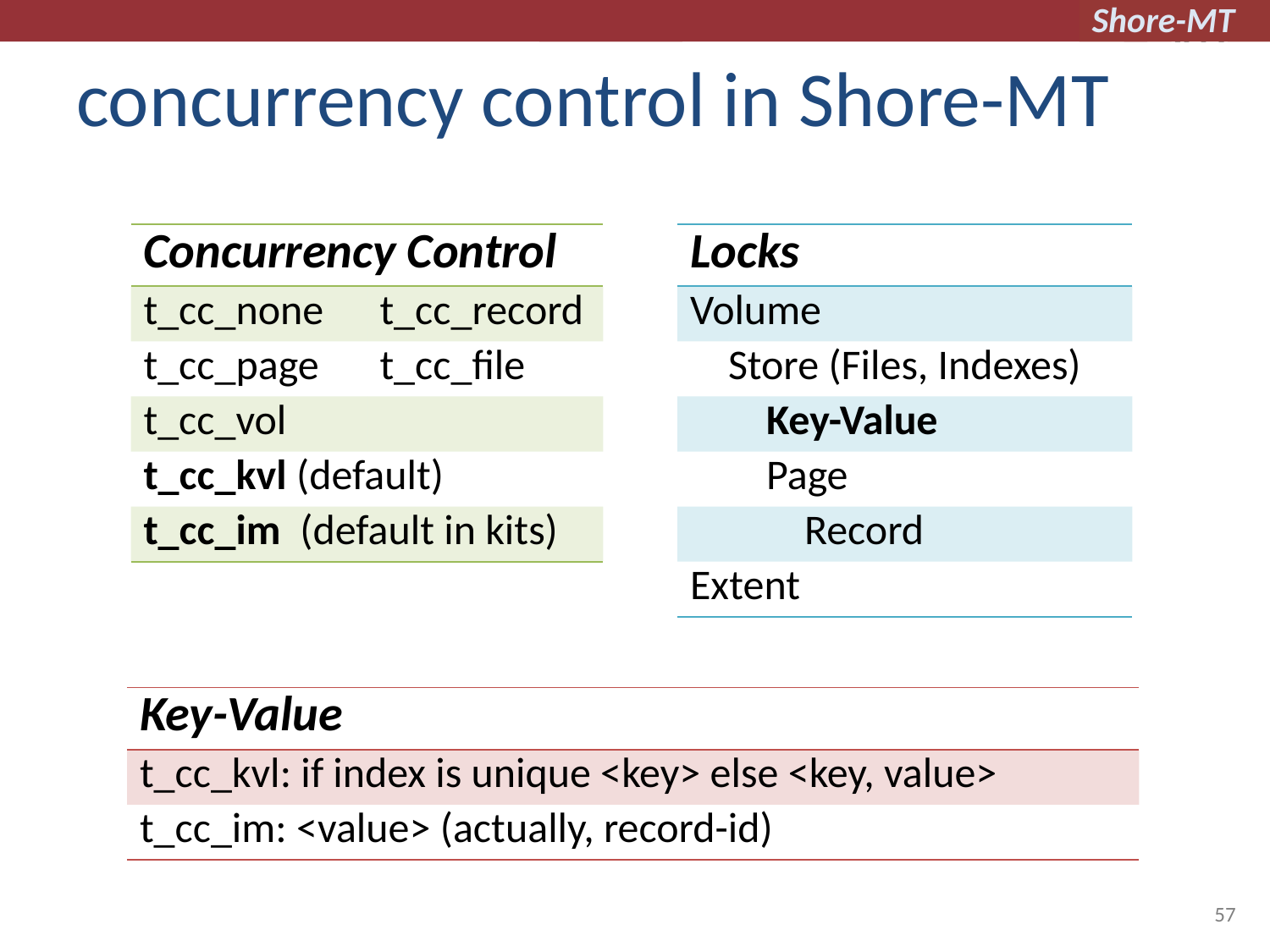

# concurrency control in Shore-MT
| Concurrency Control |  |
| --- | --- |
| t\_cc\_none | t\_cc\_record |
| t\_cc\_page | t\_cc\_file |
| t\_cc\_vol |  |
| t\_cc\_kvl (default) |  |
| t\_cc\_im (default in kits) |  |
| Locks |
| --- |
| Volume |
| Store (Files, Indexes) |
| Key-Value |
| Page |
| Record |
| Extent |
| Key-Value |
| --- |
| t\_cc\_kvl: if index is unique <key> else <key, value> |
| t\_cc\_im: <value> (actually, record-id) |
57